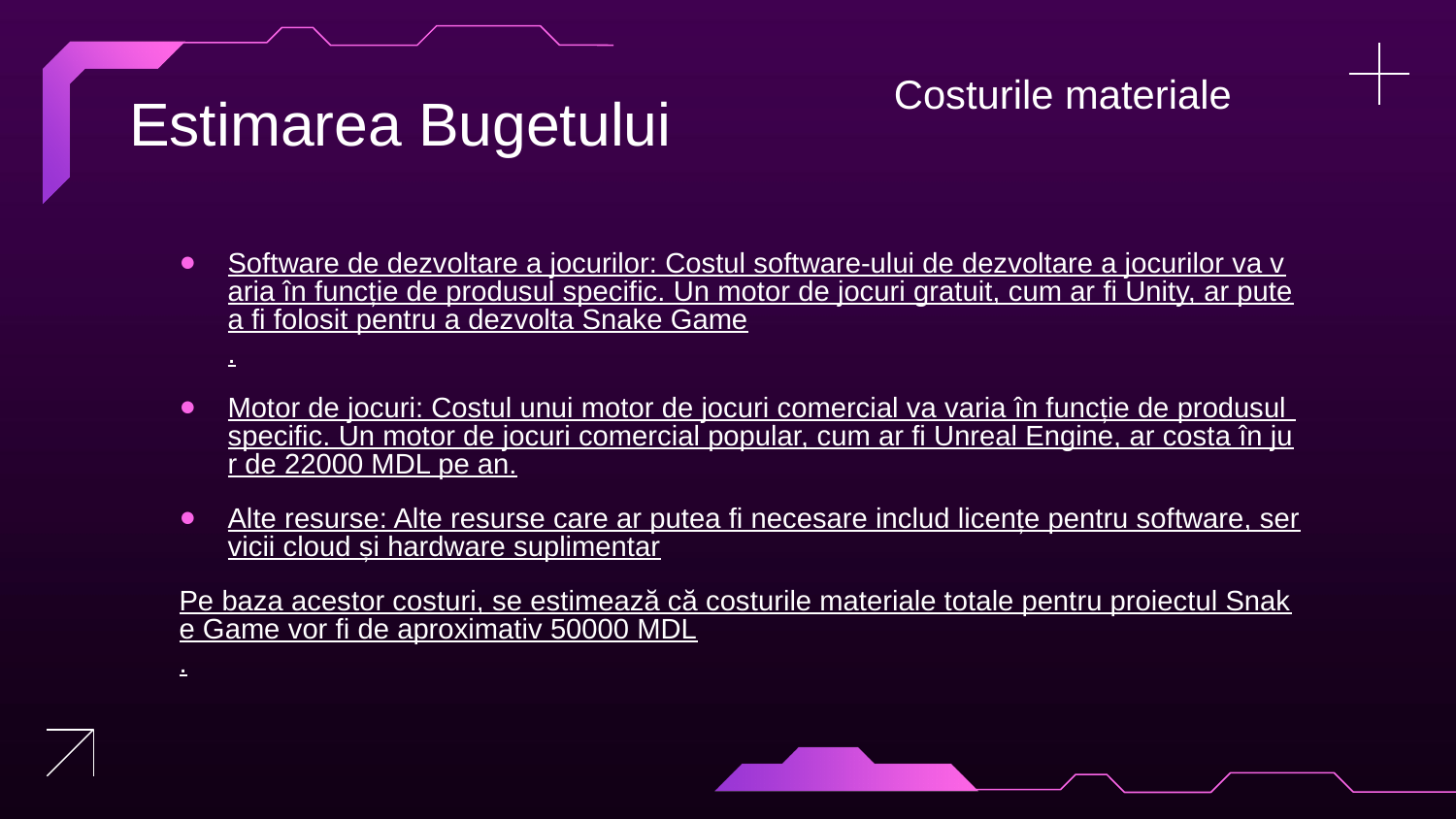

Costurile materiale
# Estimarea Bugetului
Software de dezvoltare a jocurilor: Costul software-ului de dezvoltare a jocurilor va varia în funcție de produsul specific. Un motor de jocuri gratuit, cum ar fi Unity, ar putea fi folosit pentru a dezvolta Snake Game.
Motor de jocuri: Costul unui motor de jocuri comercial va varia în funcție de produsul specific. Un motor de jocuri comercial popular, cum ar fi Unreal Engine, ar costa în jur de 22000 MDL pe an.
Alte resurse: Alte resurse care ar putea fi necesare includ licențe pentru software, servicii cloud și hardware suplimentar
Pe baza acestor costuri, se estimează că costurile materiale totale pentru proiectul Snake Game vor fi de aproximativ 50000 MDL.